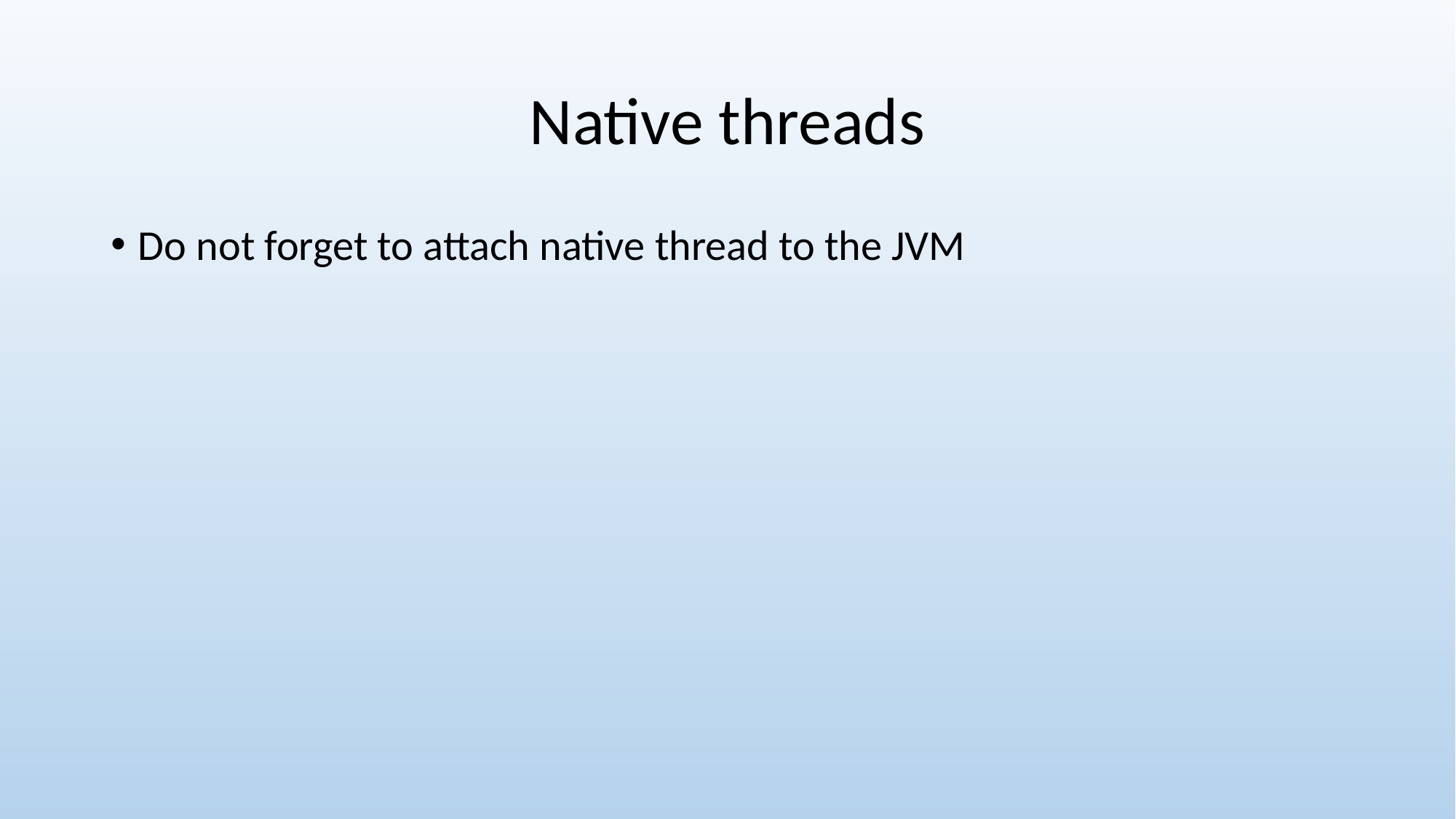

# Native threads
Do not forget to attach native thread to the JVM